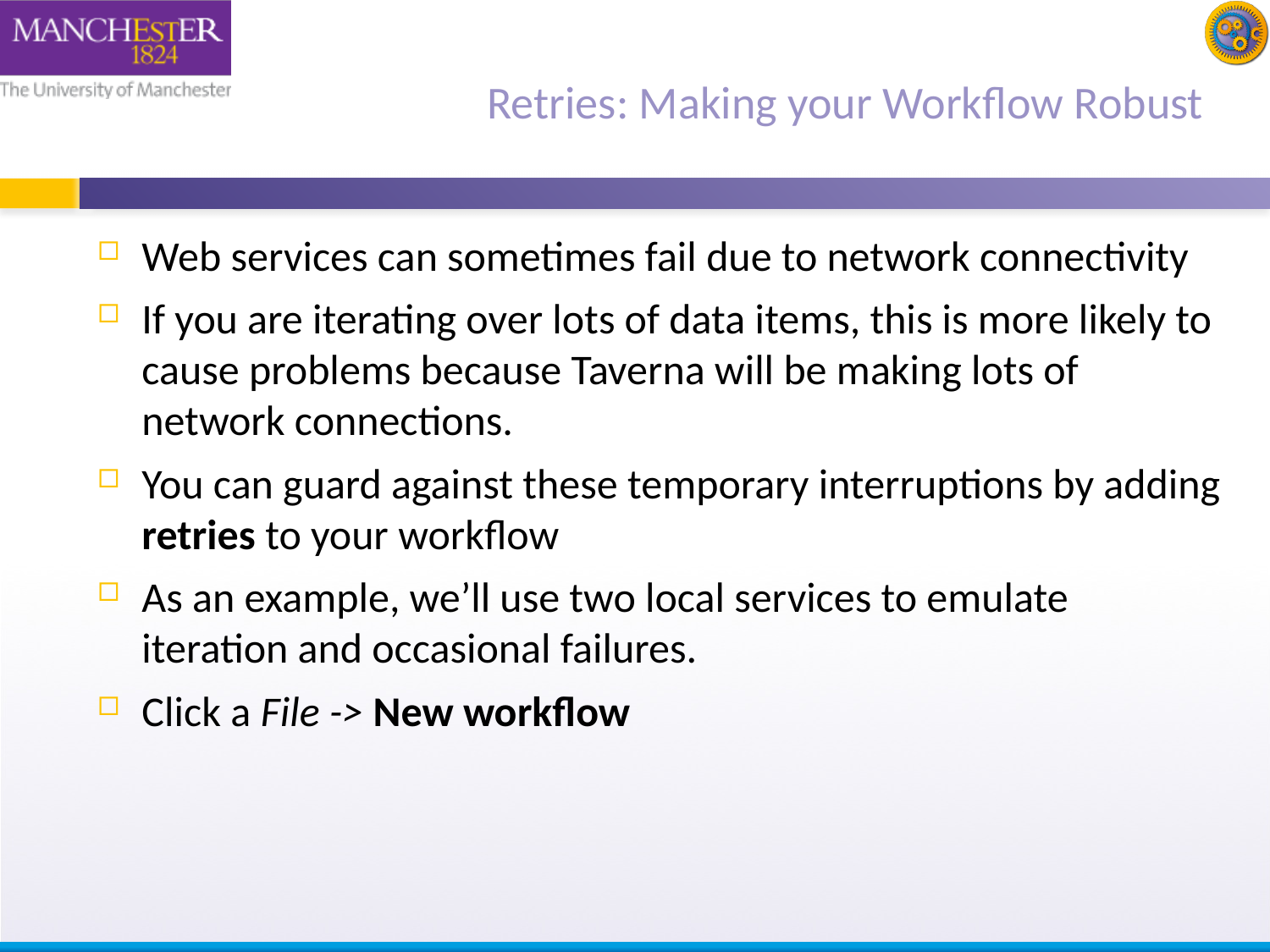

# Retries: Making your Workflow Robust
Web services can sometimes fail due to network connectivity
If you are iterating over lots of data items, this is more likely to cause problems because Taverna will be making lots of network connections.
You can guard against these temporary interruptions by adding retries to your workflow
As an example, we’ll use two local services to emulate iteration and occasional failures.
Click a File -> New workflow